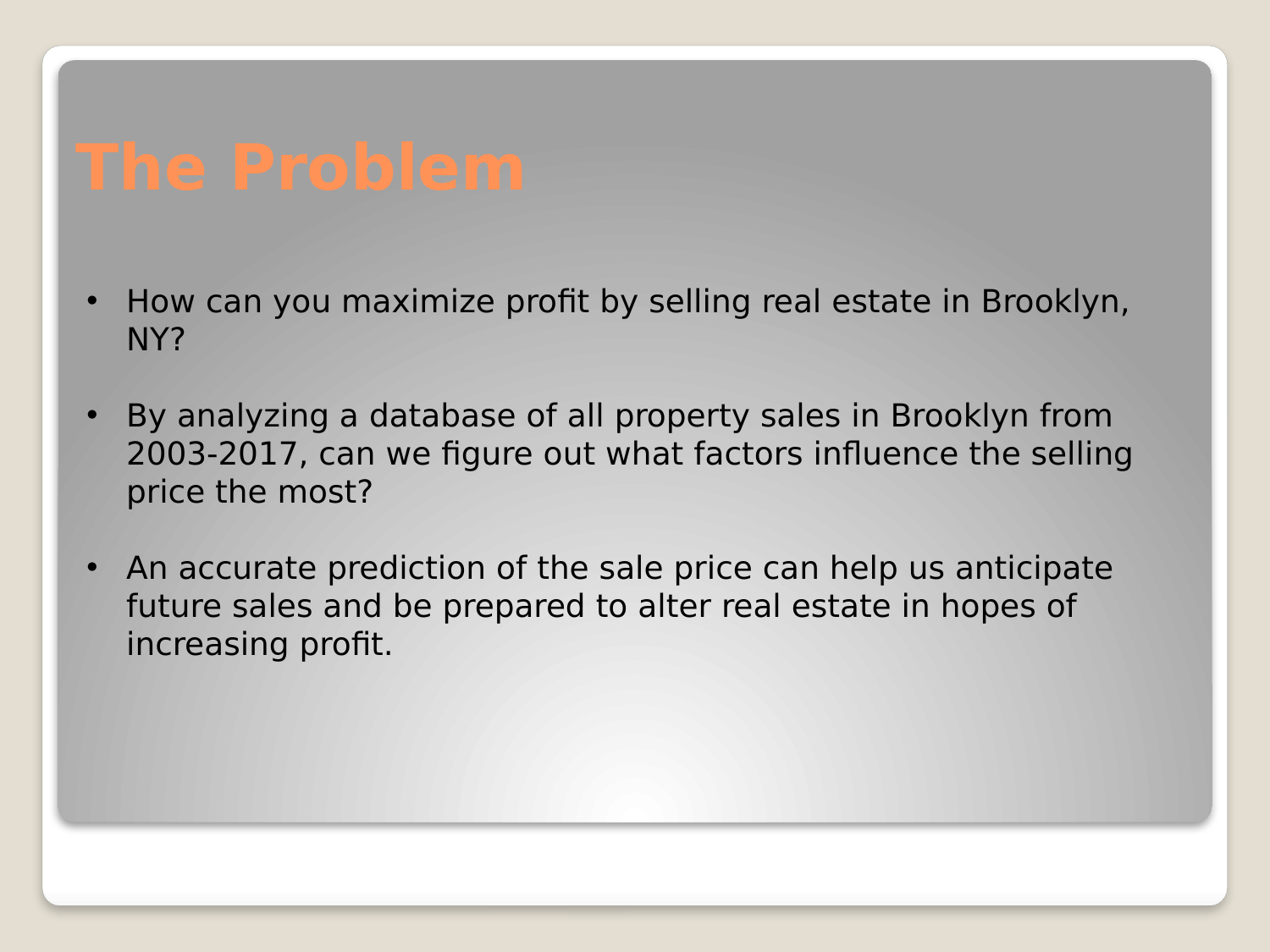

# The Problem
How can you maximize profit by selling real estate in Brooklyn, NY?

By analyzing a database of all property sales in Brooklyn from 2003-2017, can we figure out what factors influence the selling price the most?

An accurate prediction of the sale price can help us anticipate future sales and be prepared to alter real estate in hopes of increasing profit.